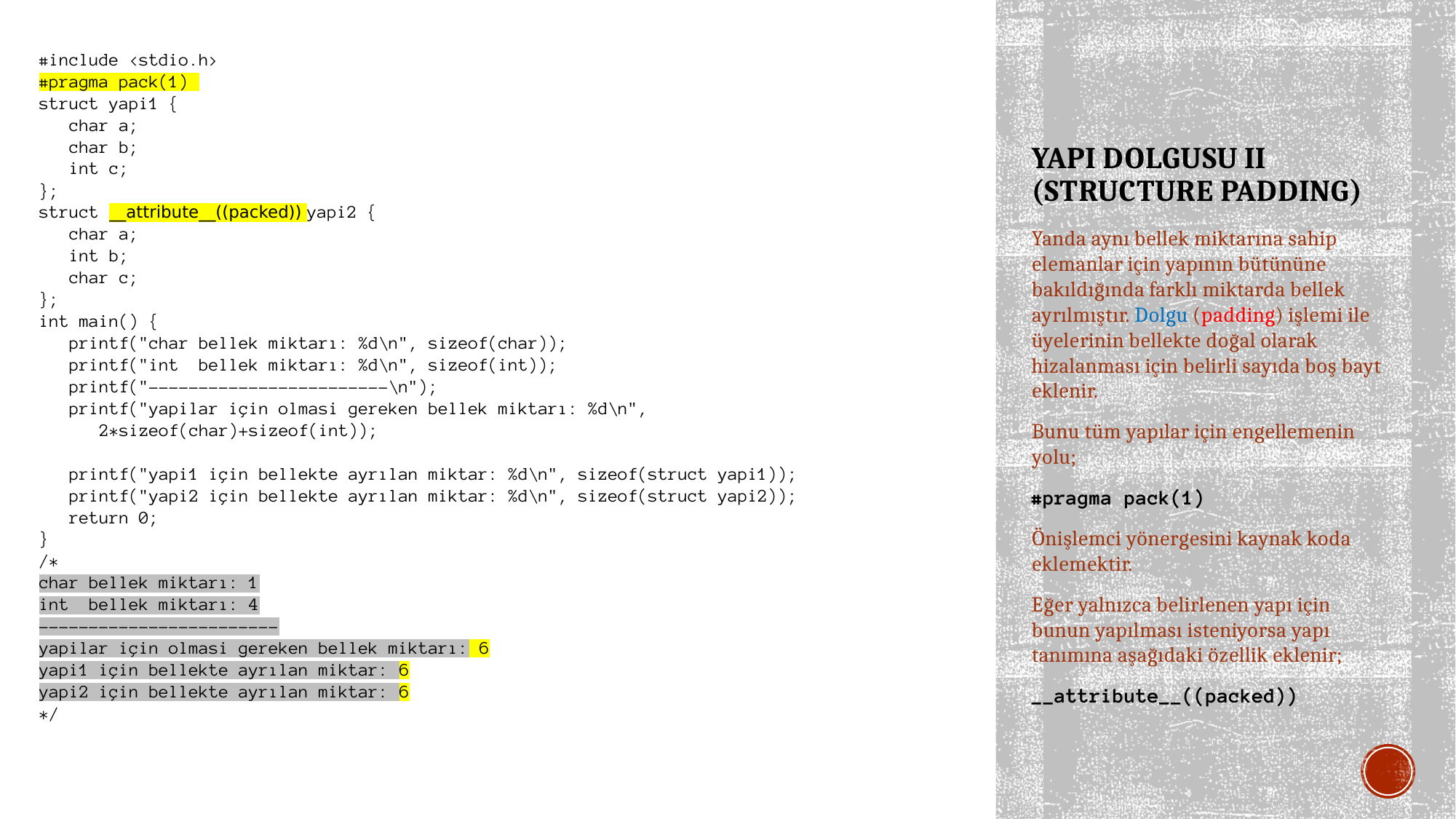

#include <stdio.h>
#pragma pack(1)
struct yapi1 {
   char a;
   char b;
   int c;
};
struct __attribute__((packed)) yapi2 {
   char a;
   int b;
   char c;
};
int main() {
   printf("char bellek miktarı: %d\n", sizeof(char));
   printf("int  bellek miktarı: %d\n", sizeof(int));
   printf("------------------------\n");
   printf("yapilar için olmasi gereken bellek miktarı: %d\n",
      2*sizeof(char)+sizeof(int));

   printf("yapi1 için bellekte ayrılan miktar: %d\n", sizeof(struct yapi1));
   printf("yapi2 için bellekte ayrılan miktar: %d\n", sizeof(struct yapi2));
   return 0;
}
/*
char bellek miktarı: 1
int  bellek miktarı: 4
------------------------
yapilar için olmasi gereken bellek miktarı: 6
yapi1 için bellekte ayrılan miktar: 6
yapi2 için bellekte ayrılan miktar: 6
*/
# YAPI DOLGUSU II (STRUCTURE PADDING)
Yanda aynı bellek miktarına sahip elemanlar için yapının bütününe bakıldığında farklı miktarda bellek ayrılmıştır. Dolgu (padding) işlemi ile üyelerinin bellekte doğal olarak hizalanması için belirli sayıda boş bayt eklenir.
Bunu tüm yapılar için engellemenin yolu;
#pragma pack(1)
Önişlemci yönergesini kaynak koda eklemektir.
Eğer yalnızca belirlenen yapı için bunun yapılması isteniyorsa yapı tanımına aşağıdaki özellik eklenir;
__attribute__((packed))